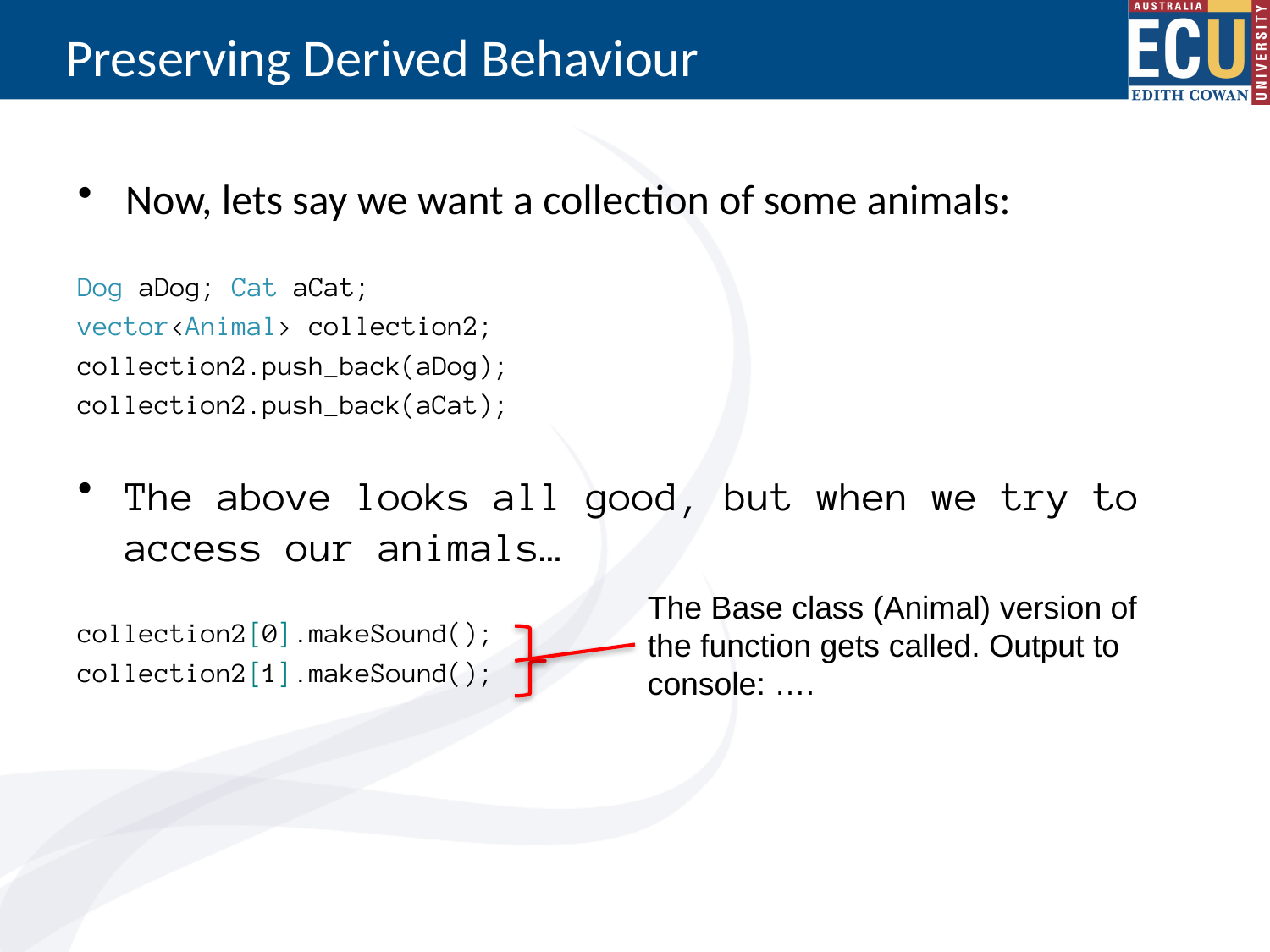

# Preserving Derived Behaviour
Now, lets say we want a collection of some animals:

Dog aDog; Cat aCat;
vector<Animal> collection2;
collection2.push_back(aDog);
collection2.push_back(aCat);

The above looks all good, but when we try to access our animals…

collection2[0].makeSound();
collection2[1].makeSound();
The Base class (Animal) version of the function gets called. Output to console: ….